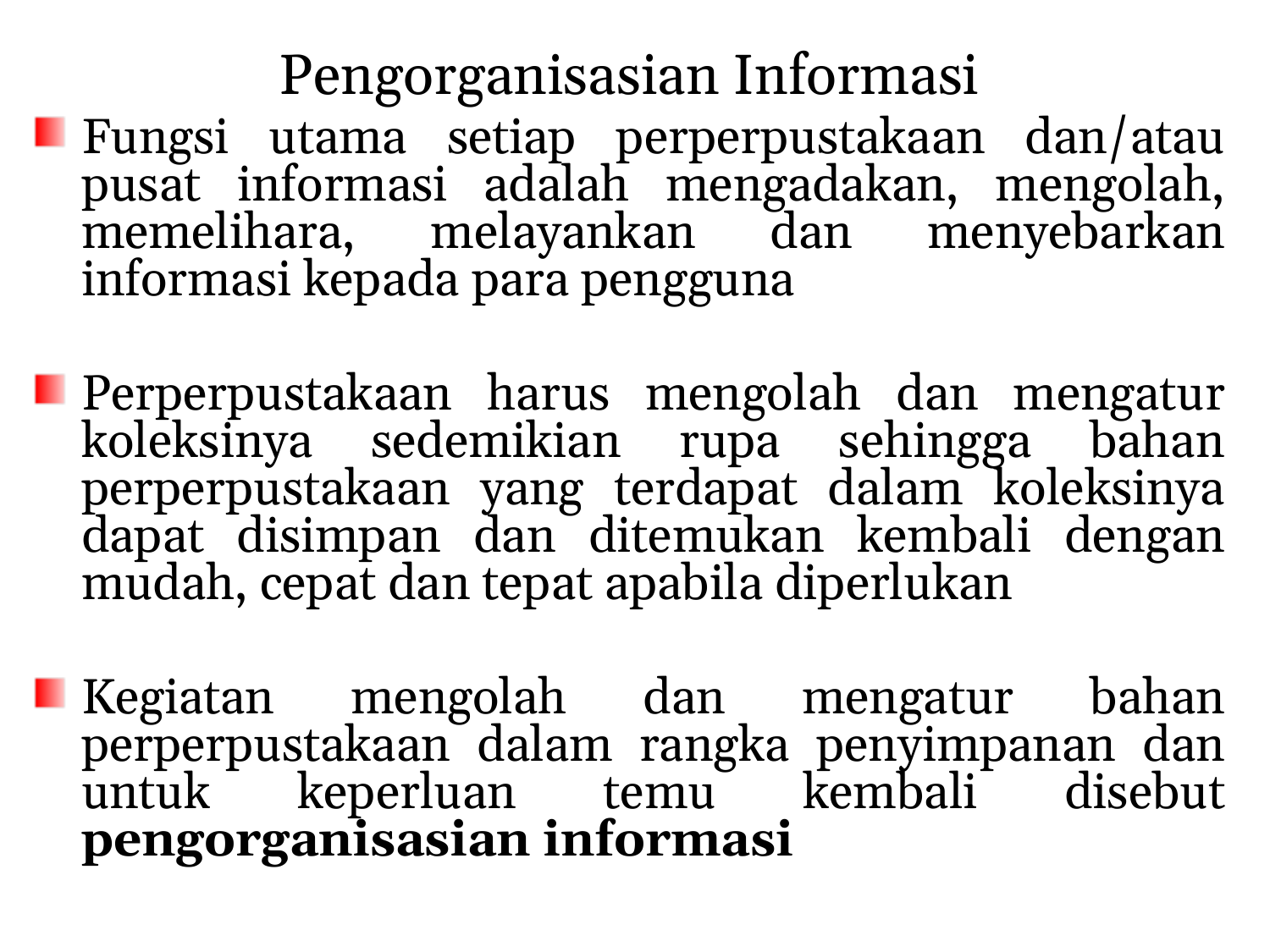

Pengorganisasian Informasi
Fungsi utama setiap perperpustakaan dan/atau pusat informasi adalah mengadakan, mengolah, memelihara, melayankan dan menyebarkan informasi kepada para pengguna

Perperpustakaan harus mengolah dan mengatur koleksinya sedemikian rupa sehingga bahan perperpustakaan yang terdapat dalam koleksinya dapat disimpan dan ditemukan kembali dengan mudah, cepat dan tepat apabila diperlukan

Kegiatan mengolah dan mengatur bahan perperpustakaan dalam rangka penyimpanan dan untuk keperluan temu kembali disebut pengorganisasian informasi